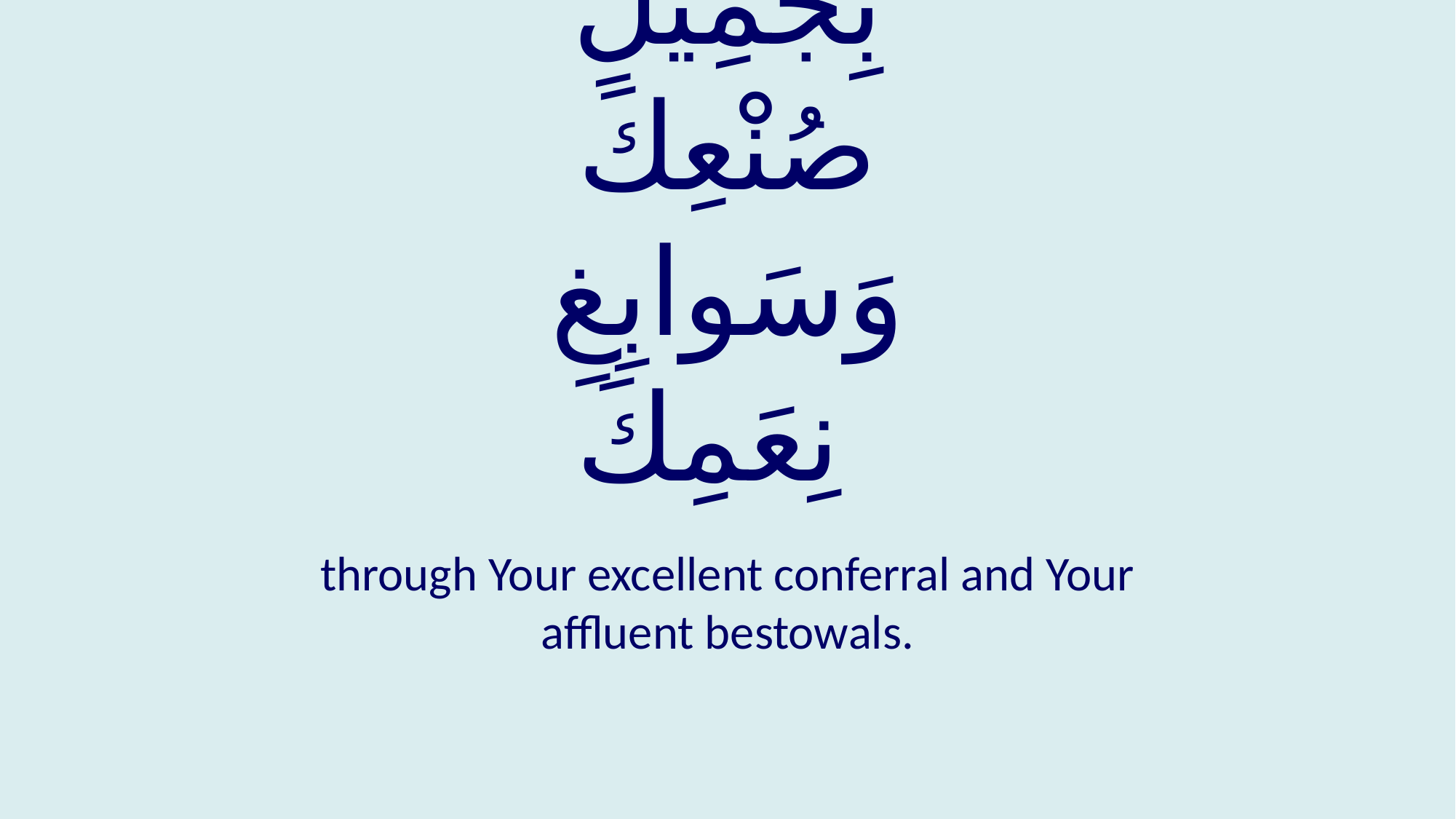

# بِجَمِیلِ صُنْعِكَ وَسَوابِغِ نِعَمِكَ
through Your excellent conferral and Your affluent bestowals.